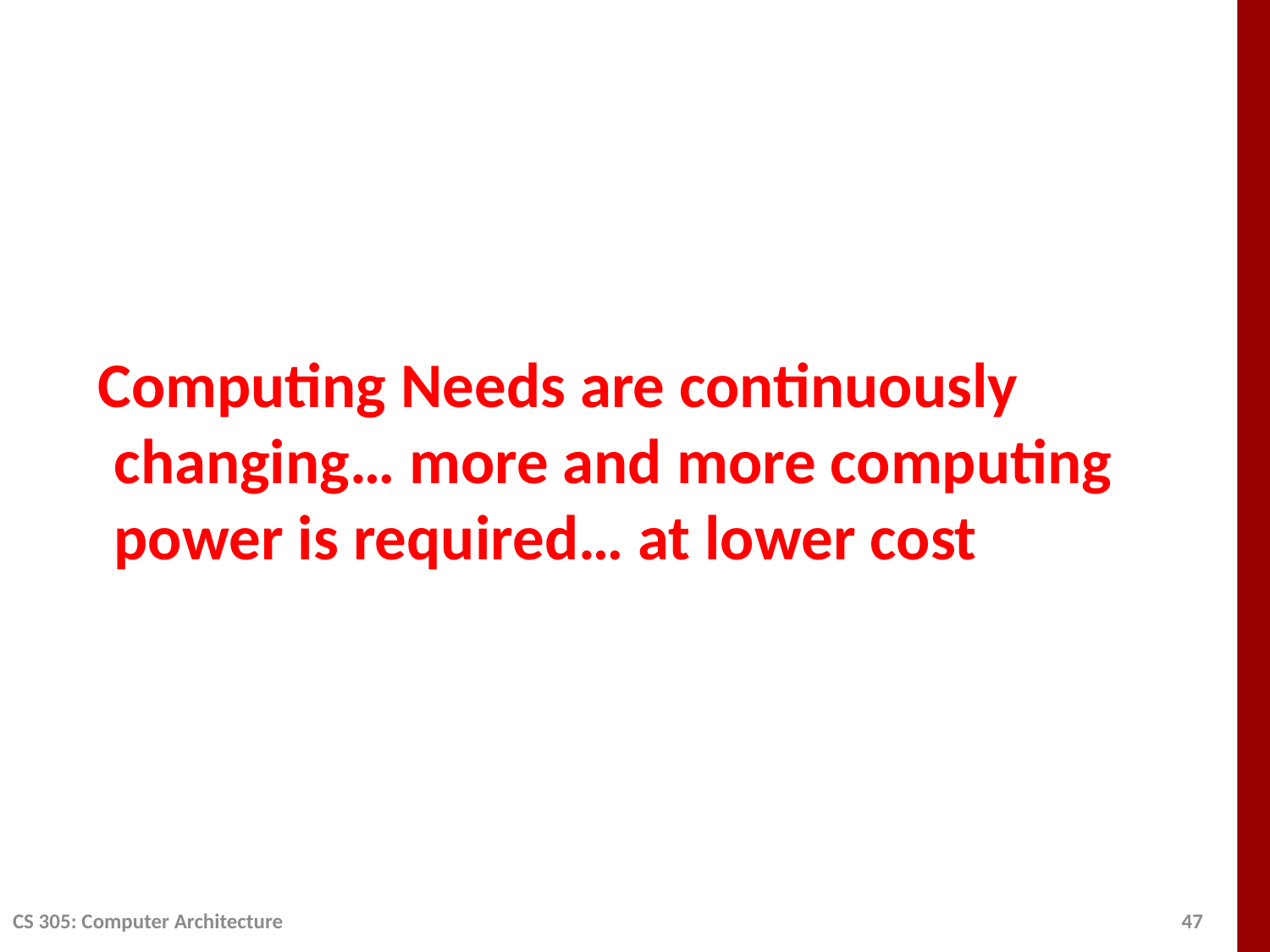

# Computing Needs are continuously changing… more and more computing power is required… at lower cost
CS 305: Computer Architecture